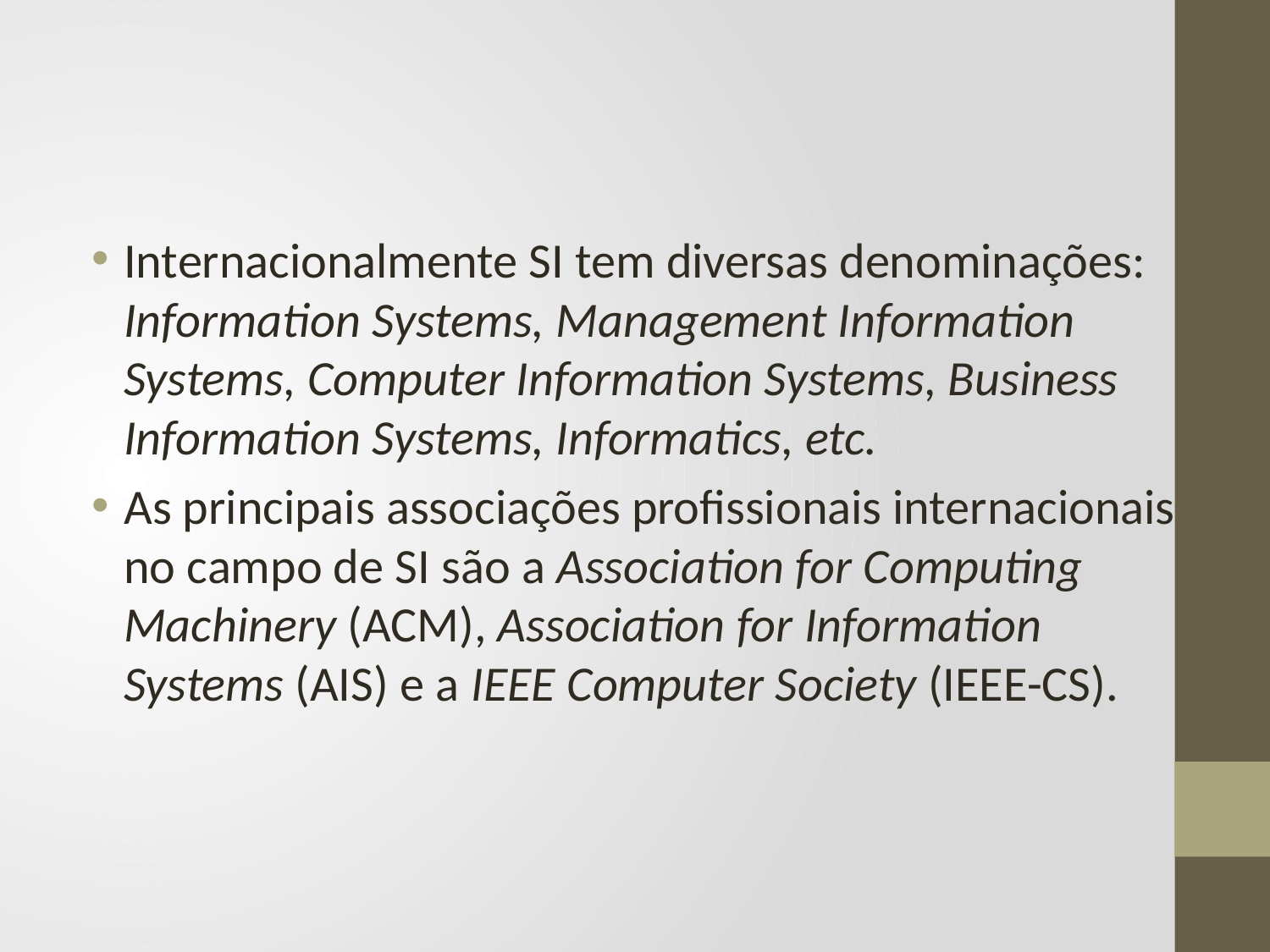

#
Internacionalmente SI tem diversas denominações: Information Systems, Management Information Systems, Computer Information Systems, Business Information Systems, Informatics, etc.
As principais associações profissionais internacionais no campo de SI são a Association for Computing Machinery (ACM), Association for Information Systems (AIS) e a IEEE Computer Society (IEEE-CS).